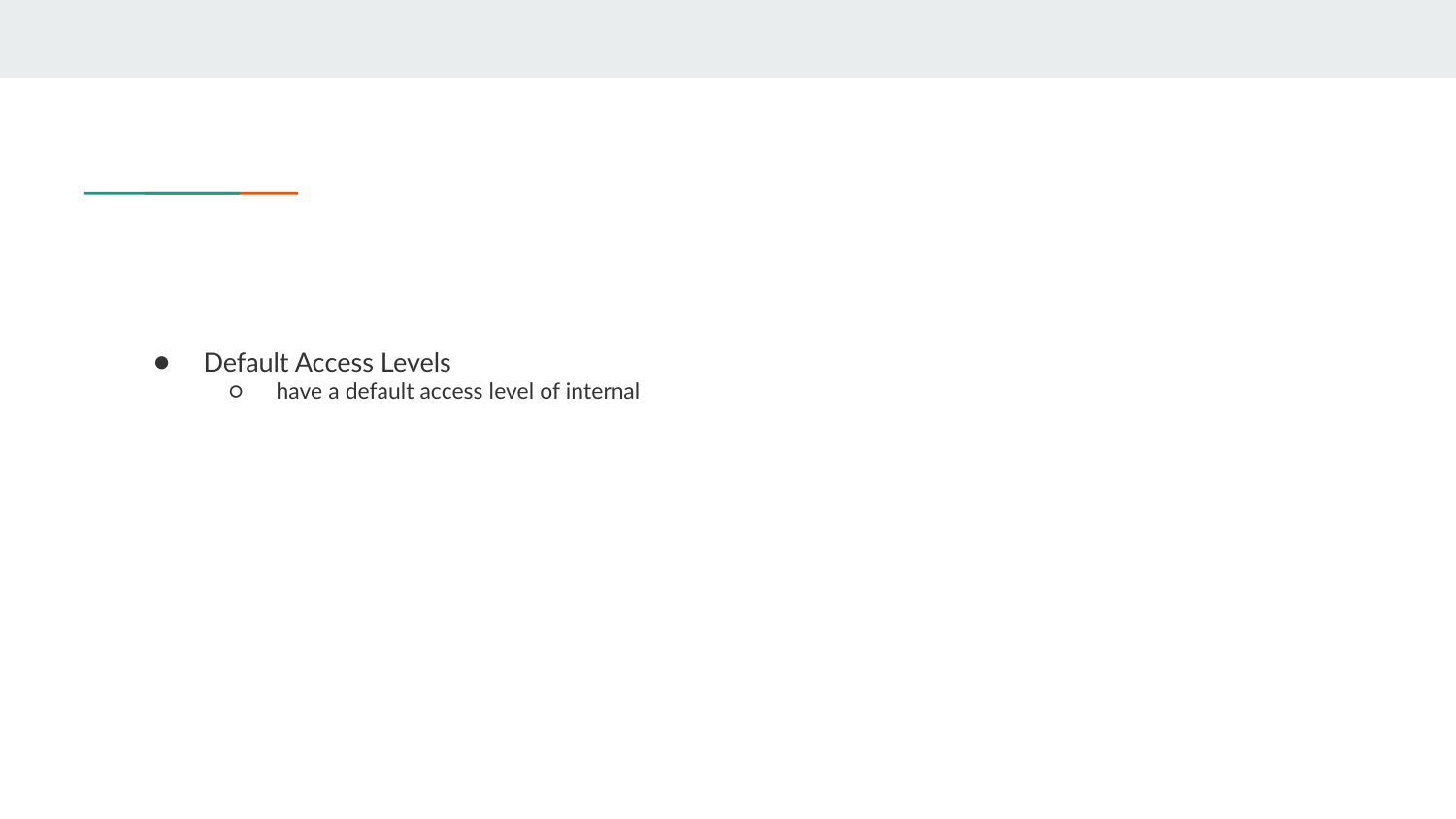

#
Default Access Levels
have a default access level of internal